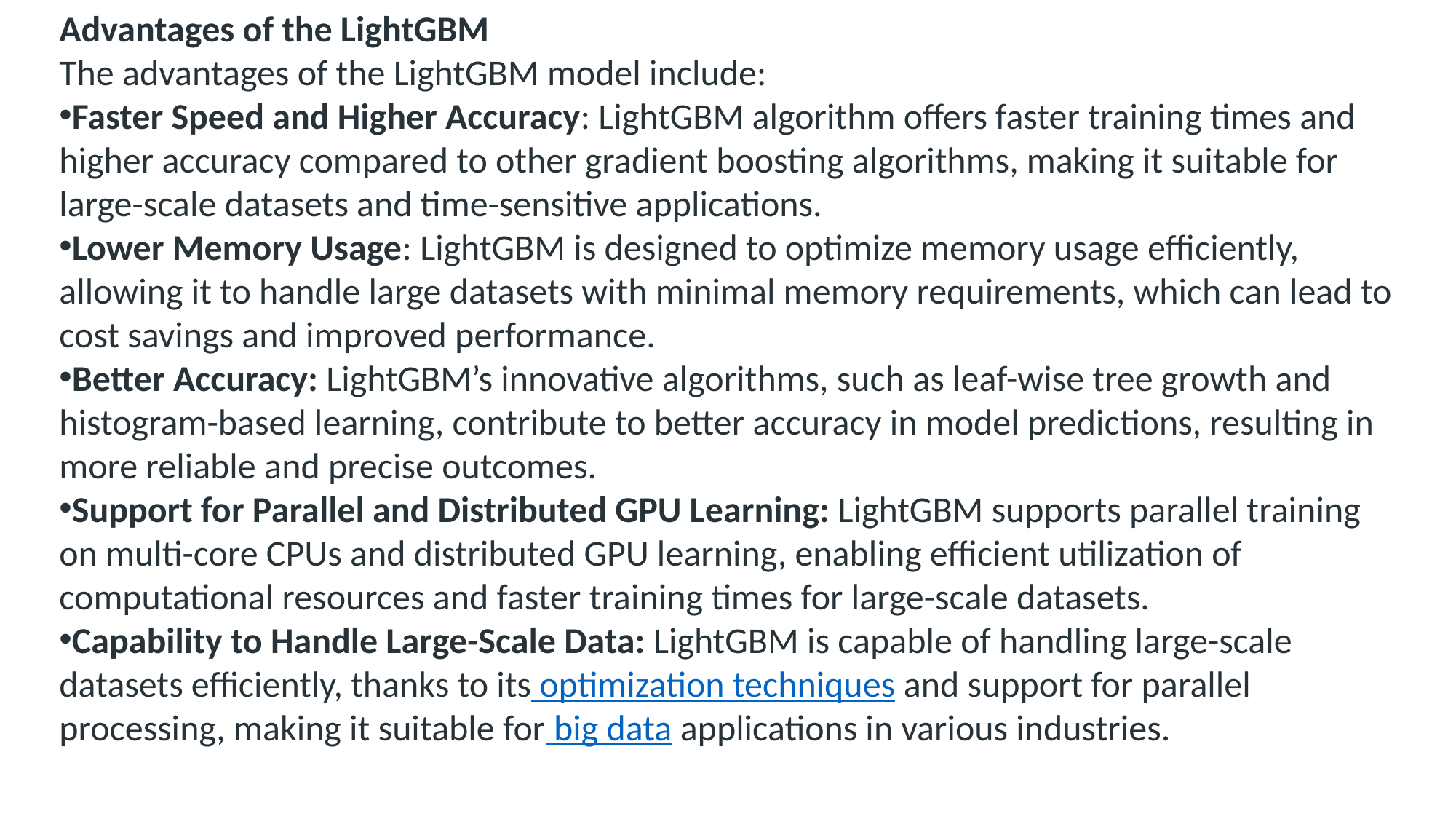

Advantages of the LightGBM
The advantages of the LightGBM model include:
Faster Speed and Higher Accuracy: LightGBM algorithm offers faster training times and higher accuracy compared to other gradient boosting algorithms, making it suitable for large-scale datasets and time-sensitive applications.
Lower Memory Usage: LightGBM is designed to optimize memory usage efficiently, allowing it to handle large datasets with minimal memory requirements, which can lead to cost savings and improved performance.
Better Accuracy: LightGBM’s innovative algorithms, such as leaf-wise tree growth and histogram-based learning, contribute to better accuracy in model predictions, resulting in more reliable and precise outcomes.
Support for Parallel and Distributed GPU Learning: LightGBM supports parallel training on multi-core CPUs and distributed GPU learning, enabling efficient utilization of computational resources and faster training times for large-scale datasets.
Capability to Handle Large-Scale Data: LightGBM is capable of handling large-scale datasets efficiently, thanks to its optimization techniques and support for parallel processing, making it suitable for big data applications in various industries.